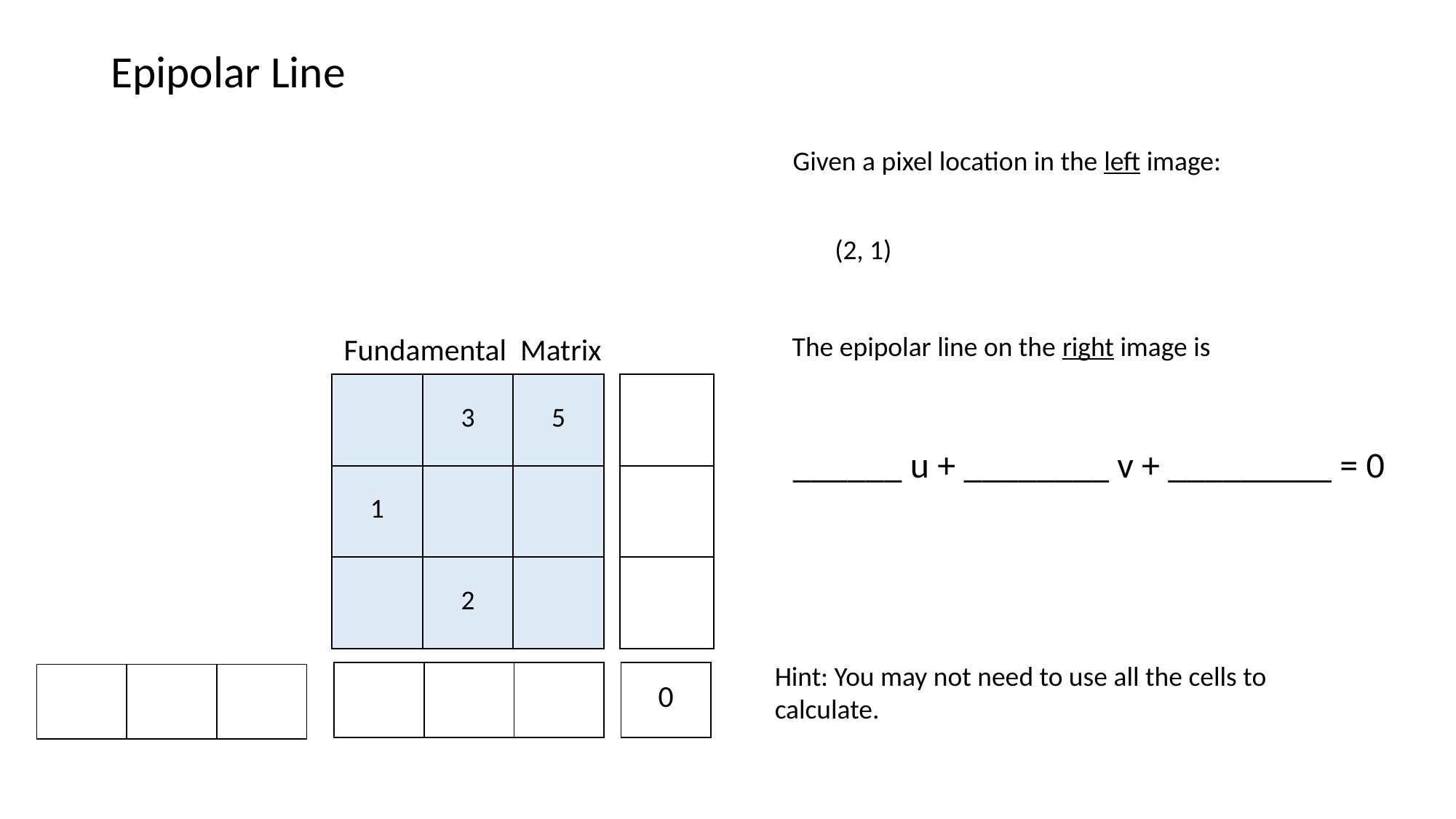

# Epipolar Line
Given a pixel location in the left image:
(2, 1)
The epipolar line on the right image is
Fundamental  Matrix
|  | 3 | 5 |
| --- | --- | --- |
| 1 |  |  |
|  | 2 |  |
|  |
| --- |
|  |
|  |
______ u + ________ v + _________ = 0
Hint: You may not need to use all the cells to calculate.
|  |  |  |
| --- | --- | --- |
| 0 |
| --- |
|  |  |  |
| --- | --- | --- |